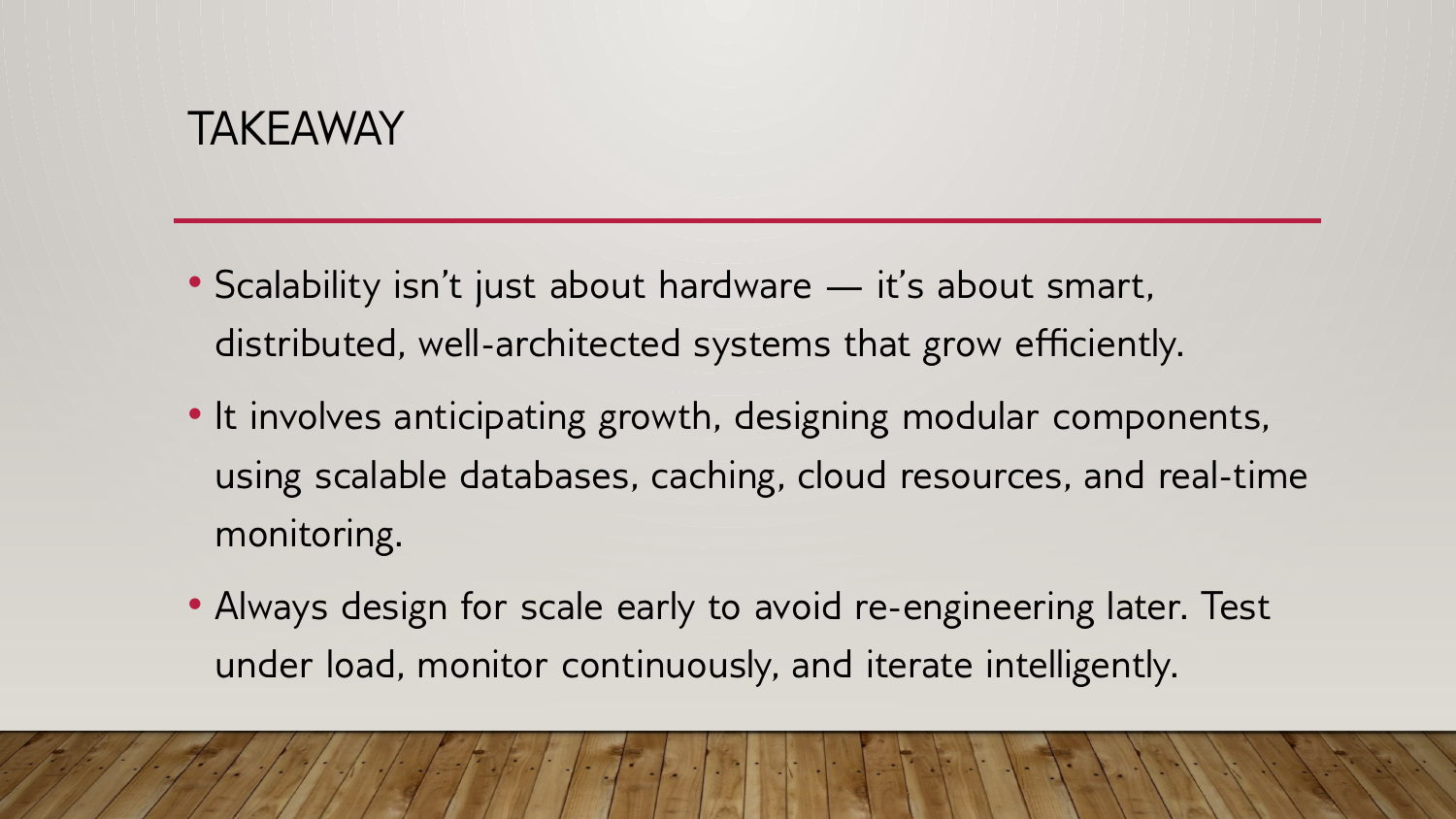

# Takeaway
Scalability isn’t just about hardware — it’s about smart, distributed, well-architected systems that grow efficiently.
It involves anticipating growth, designing modular components, using scalable databases, caching, cloud resources, and real-time monitoring.
Always design for scale early to avoid re-engineering later. Test under load, monitor continuously, and iterate intelligently.